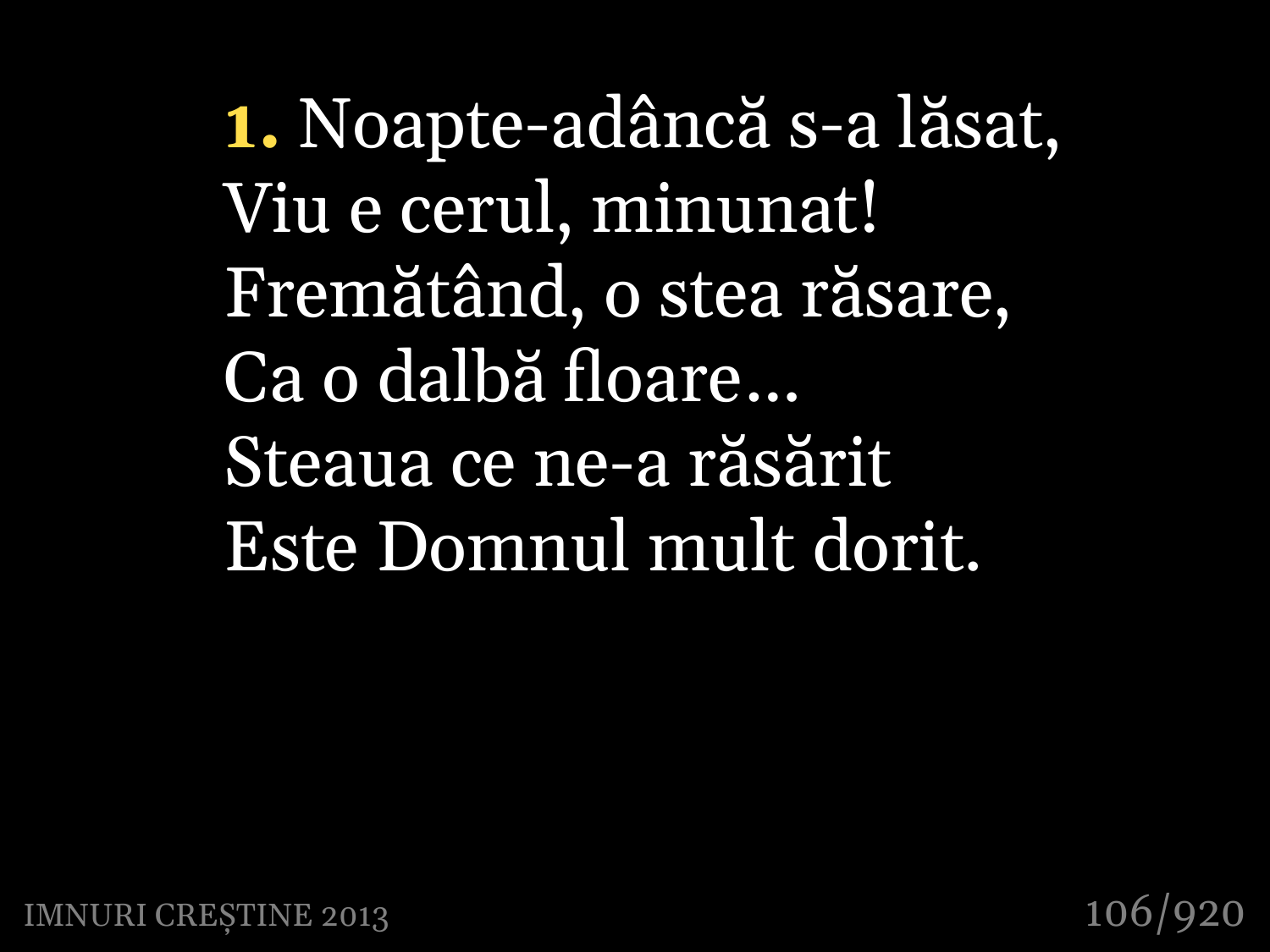

1. Noapte-adâncă s-a lăsat,
Viu e cerul, minunat!
Fremătând, o stea răsare,
Ca o dalbă floare…
Steaua ce ne-a răsărit
Este Domnul mult dorit.
106/920
IMNURI CREȘTINE 2013